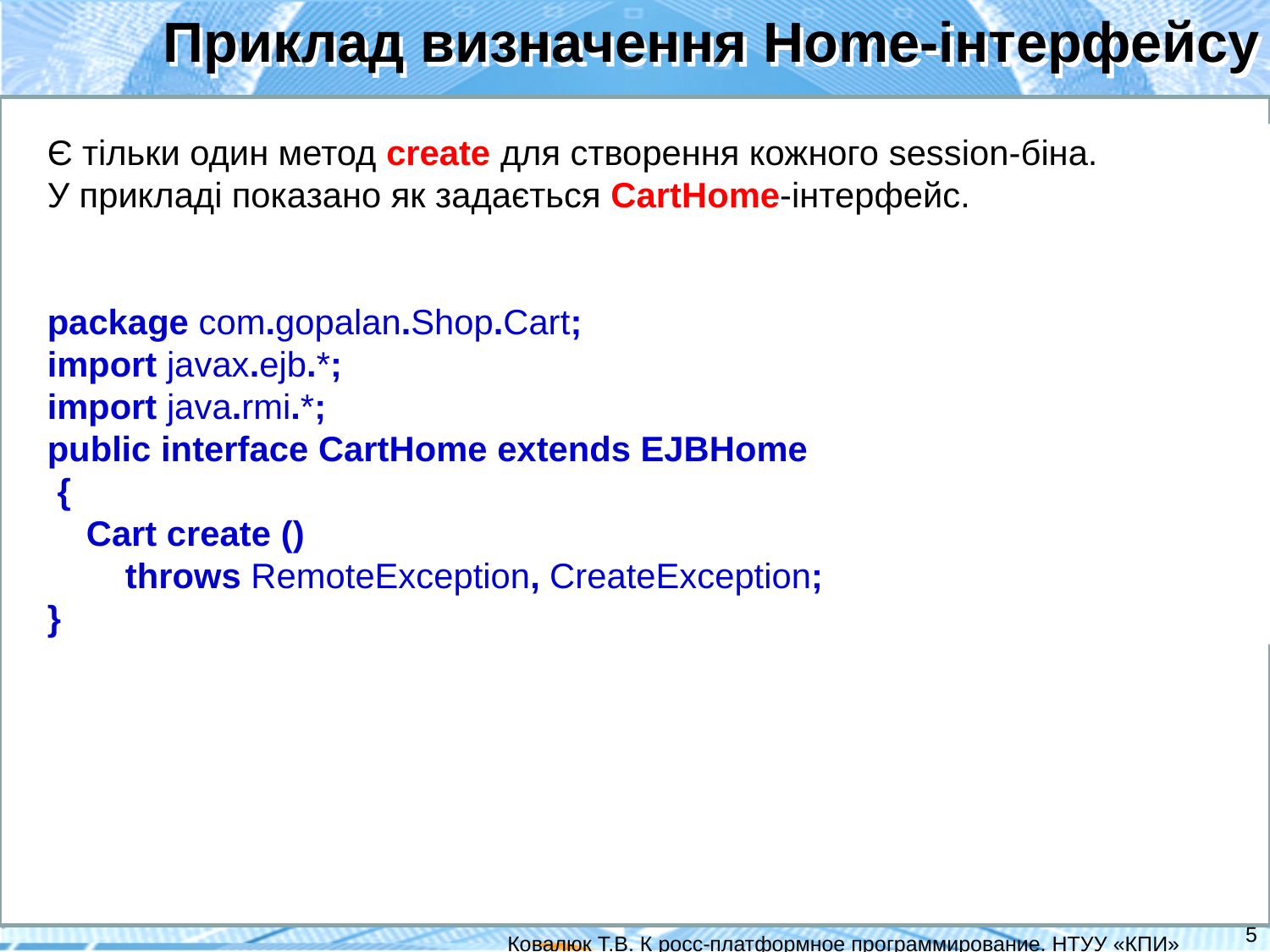

Приклад визначення Home-інтерфейсу
Є тільки один метод create для створення кожного session-біна.
У прикладі показано як задається CartHome-інтерфейс.

package com.gopalan.Shop.Cart;
import javax.ejb.*;
import java.rmi.*;
public interface CartHome extends EJBHome
 {
    Cart create ()
        throws RemoteException, CreateException;
}